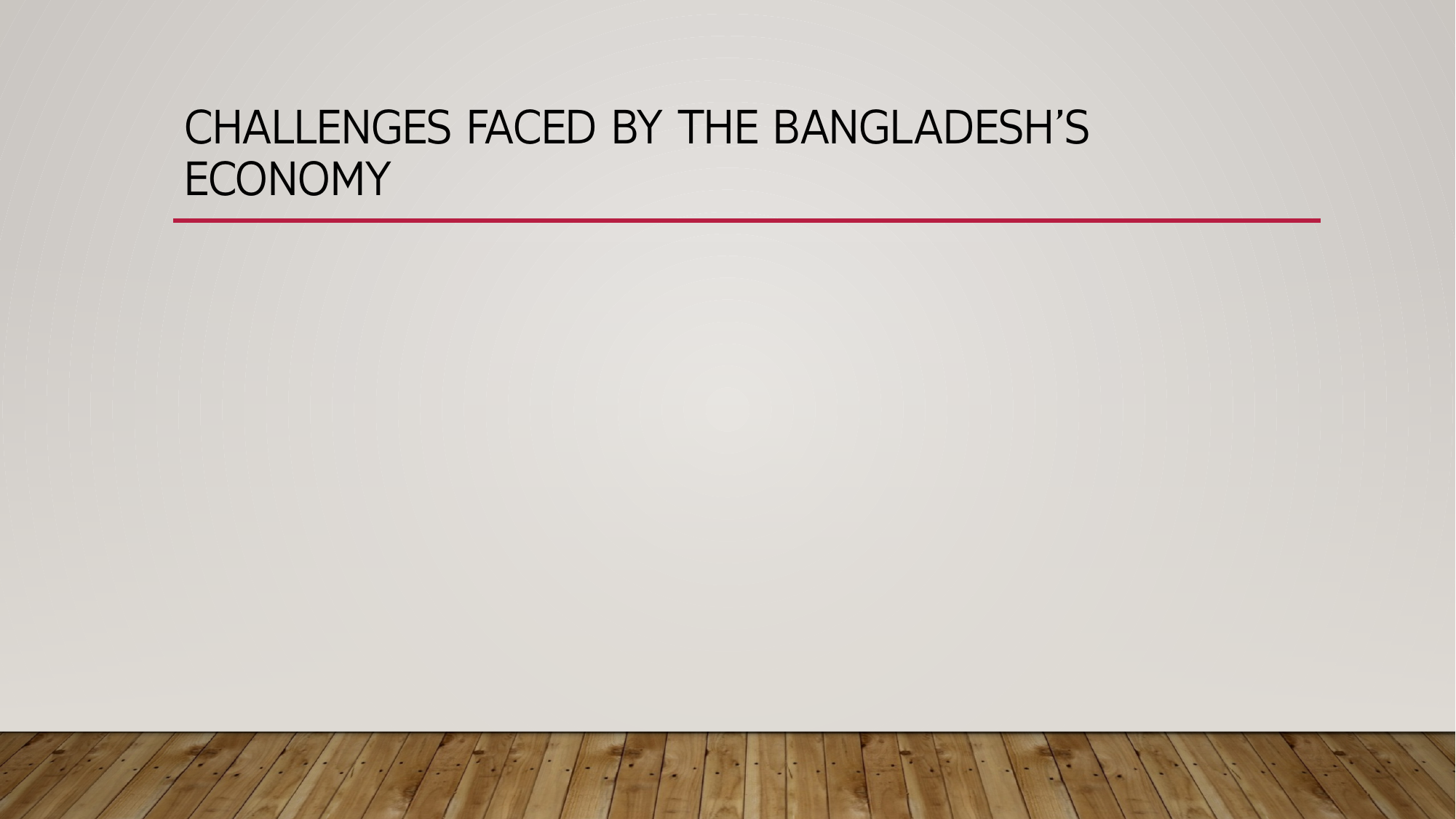

# Challenges faced by the bangladesh’s economy